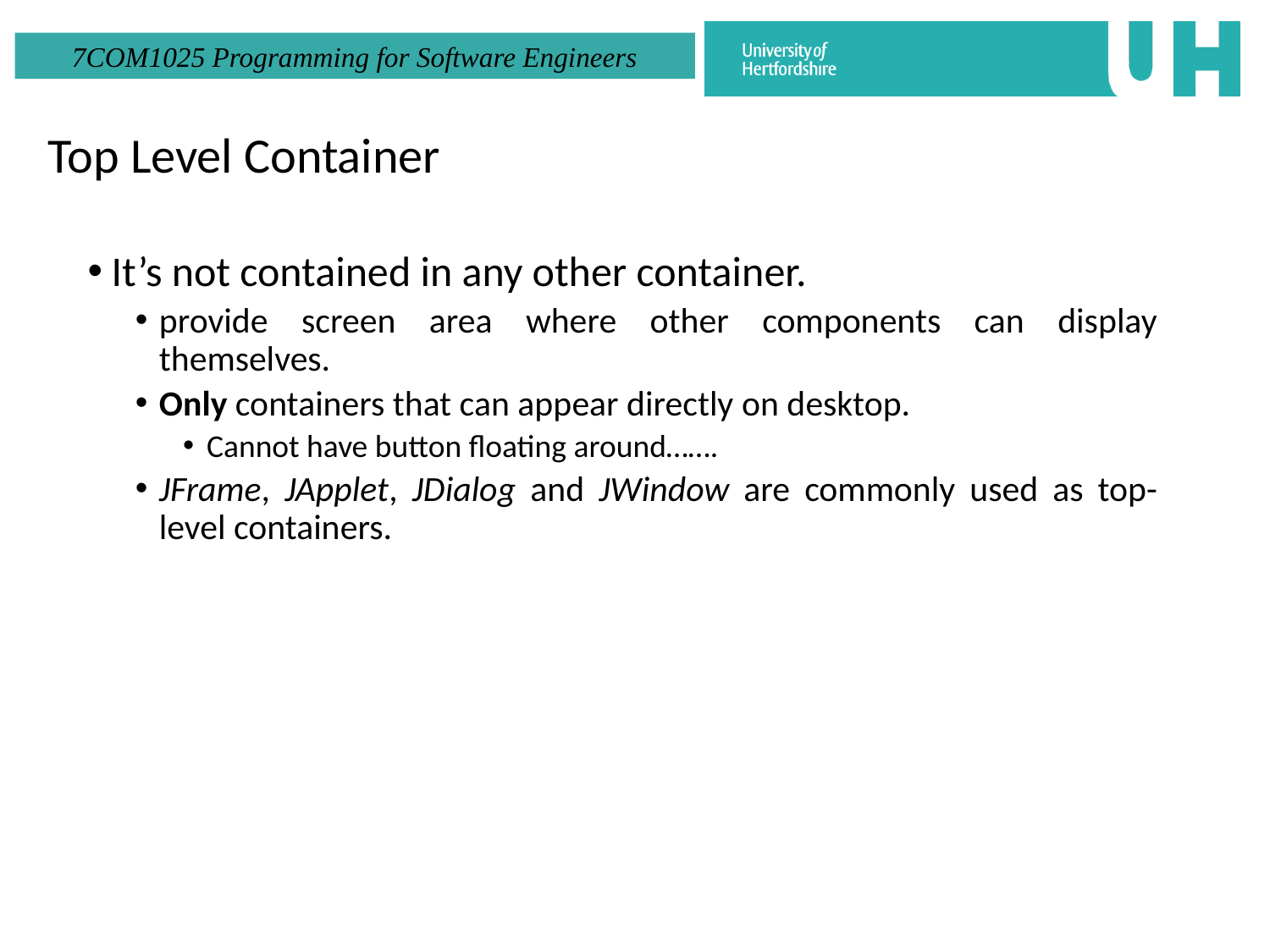

# Top Level Container
It’s not contained in any other container.
provide screen area where other components can display themselves.
Only containers that can appear directly on desktop.
Cannot have button floating around…….
JFrame, JApplet, JDialog and JWindow are commonly used as top-level containers.